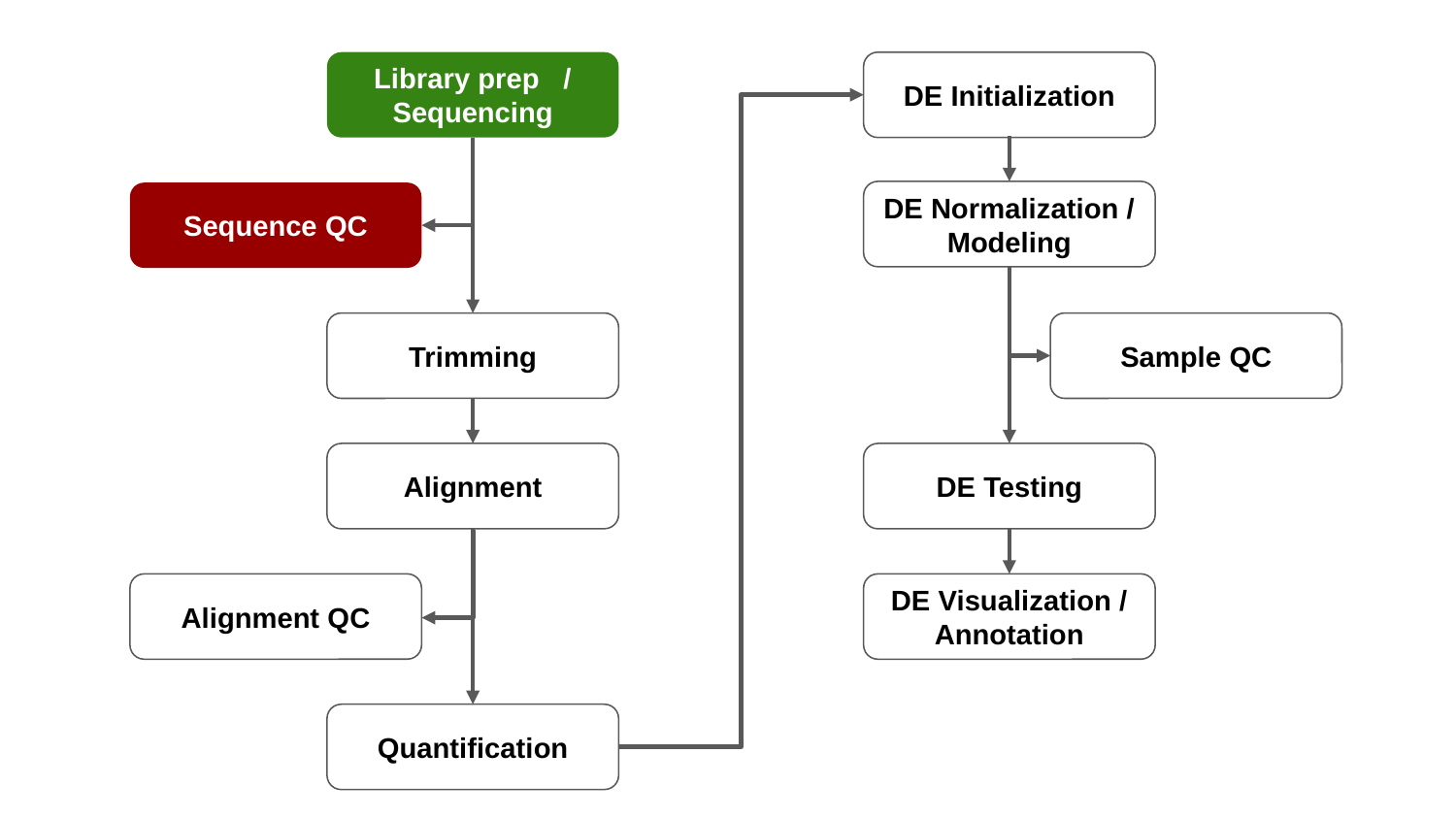

Library prep   / Sequencing
DE Initialization
DE Normalization / Modeling
Sequence QC
Trimming
Sample QC
Alignment
DE Testing
Alignment QC
DE Visualization / Annotation
Quantification